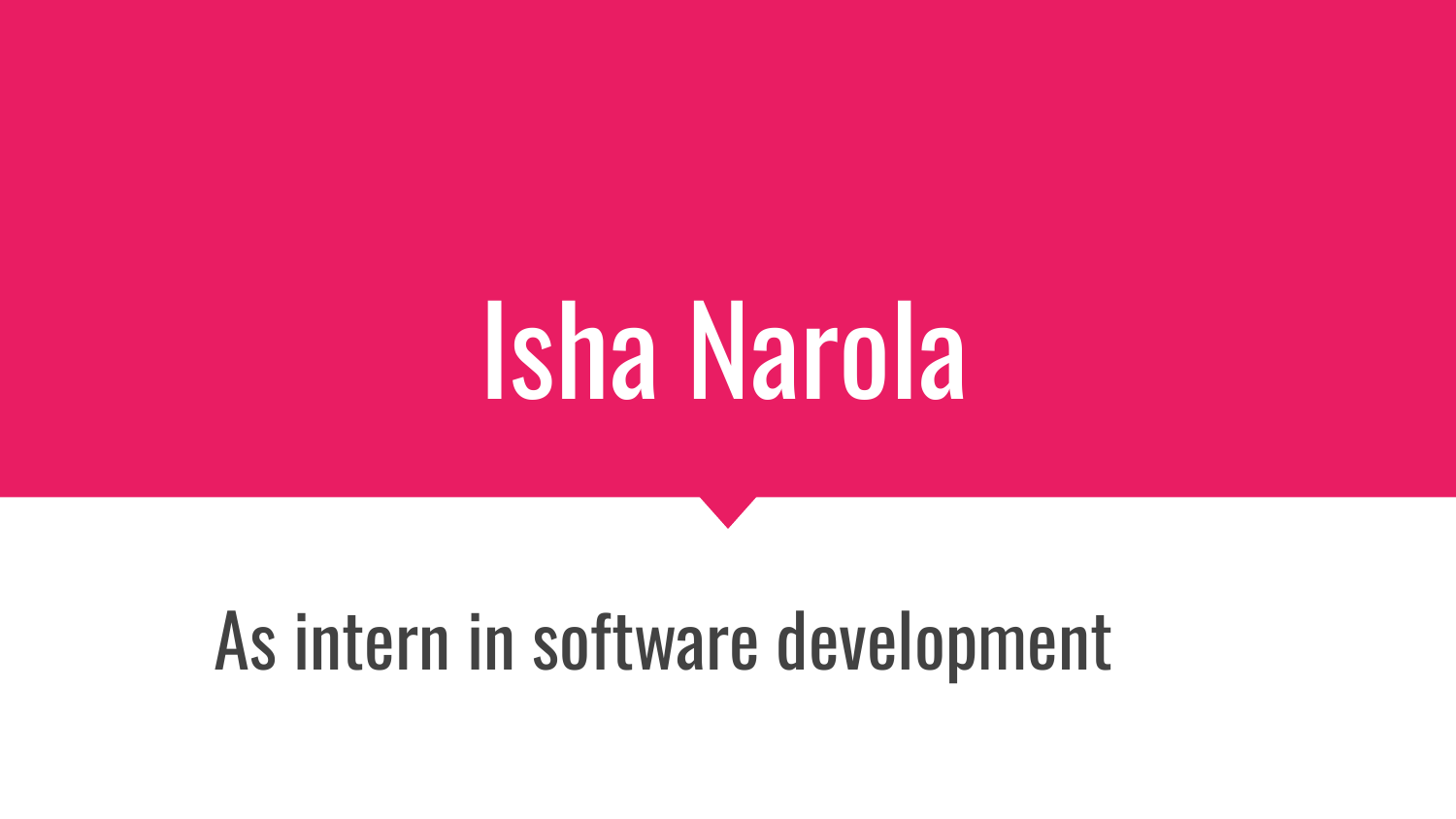

# Isha Narola
        As intern in software development